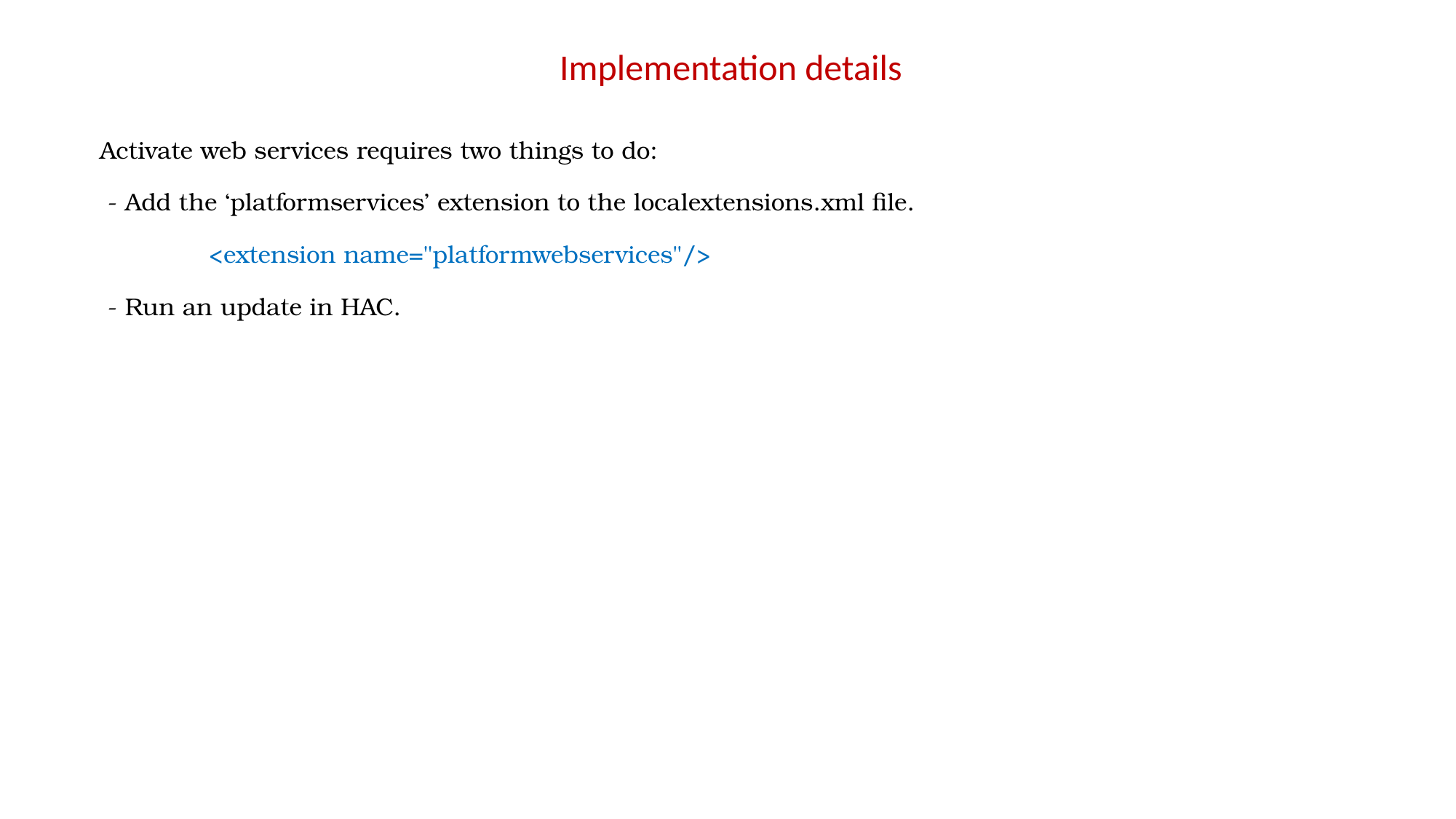

Implementation details
# Activate web services requires two things to do: - Add the ‘platformservices’ extension to the localextensions.xml file. <extension name="platformwebservices"/> - Run an update in HAC.